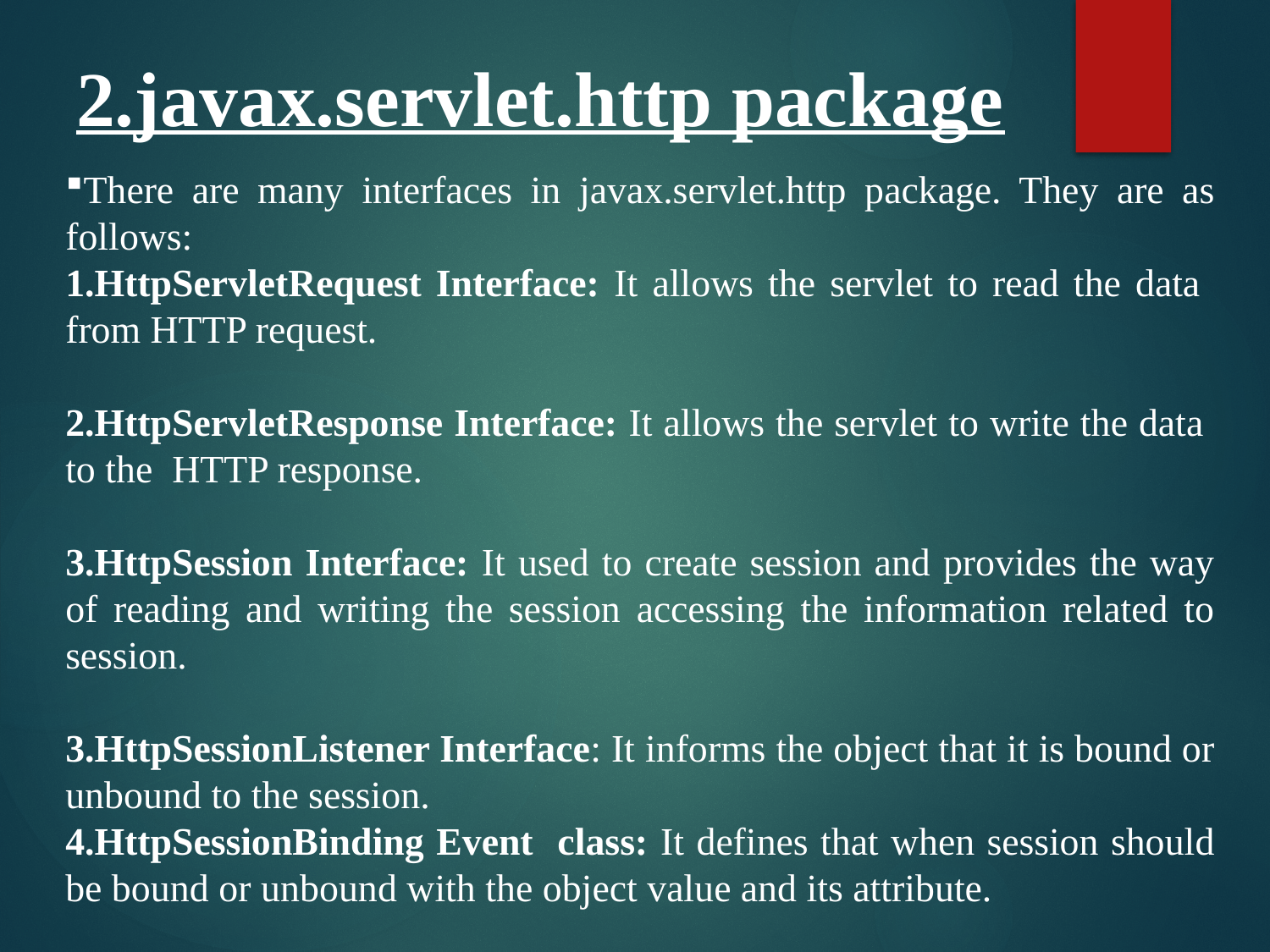

# 2.javax.servlet.http package
There are many interfaces in javax.servlet.http package. They are as follows:
1.HttpServletRequest Interface: It allows the servlet to read the data  from HTTP request.

2.HttpServletResponse Interface: It allows the servlet to write the data  to the  HTTP response.

3.HttpSession Interface: It used to create session and provides the way of reading and writing the session accessing the information related to session.

3.HttpSessionListener Interface: It informs the object that it is bound or unbound to the session.
4.HttpSessionBinding Event  class: It defines that when session should be bound or unbound with the object value and its attribute.